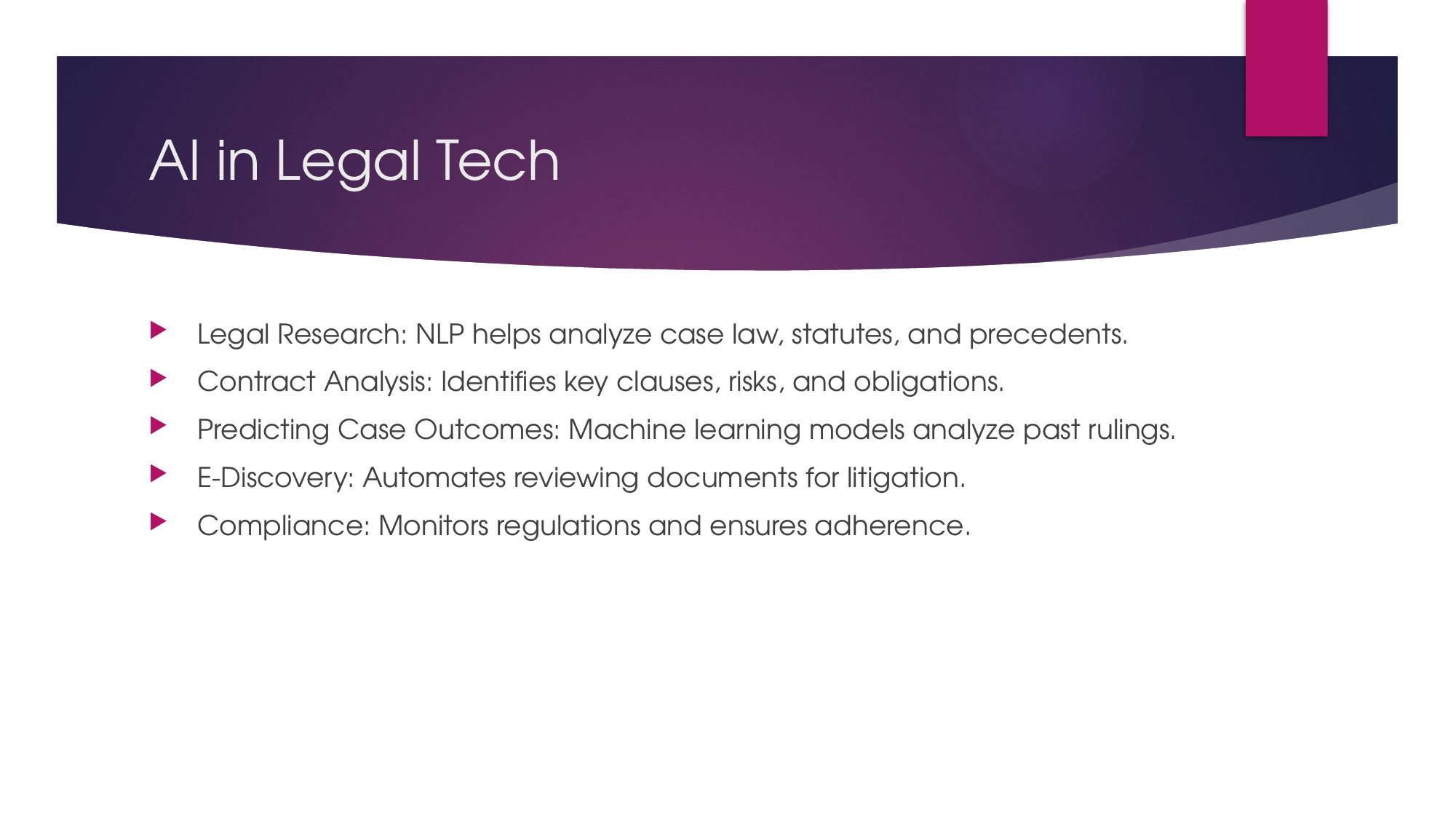

# AI in Legal Tech
 Legal Research: NLP helps analyze case law, statutes, and precedents.
 Contract Analysis: Identifies key clauses, risks, and obligations.
 Predicting Case Outcomes: Machine learning models analyze past rulings.
 E-Discovery: Automates reviewing documents for litigation.
 Compliance: Monitors regulations and ensures adherence.